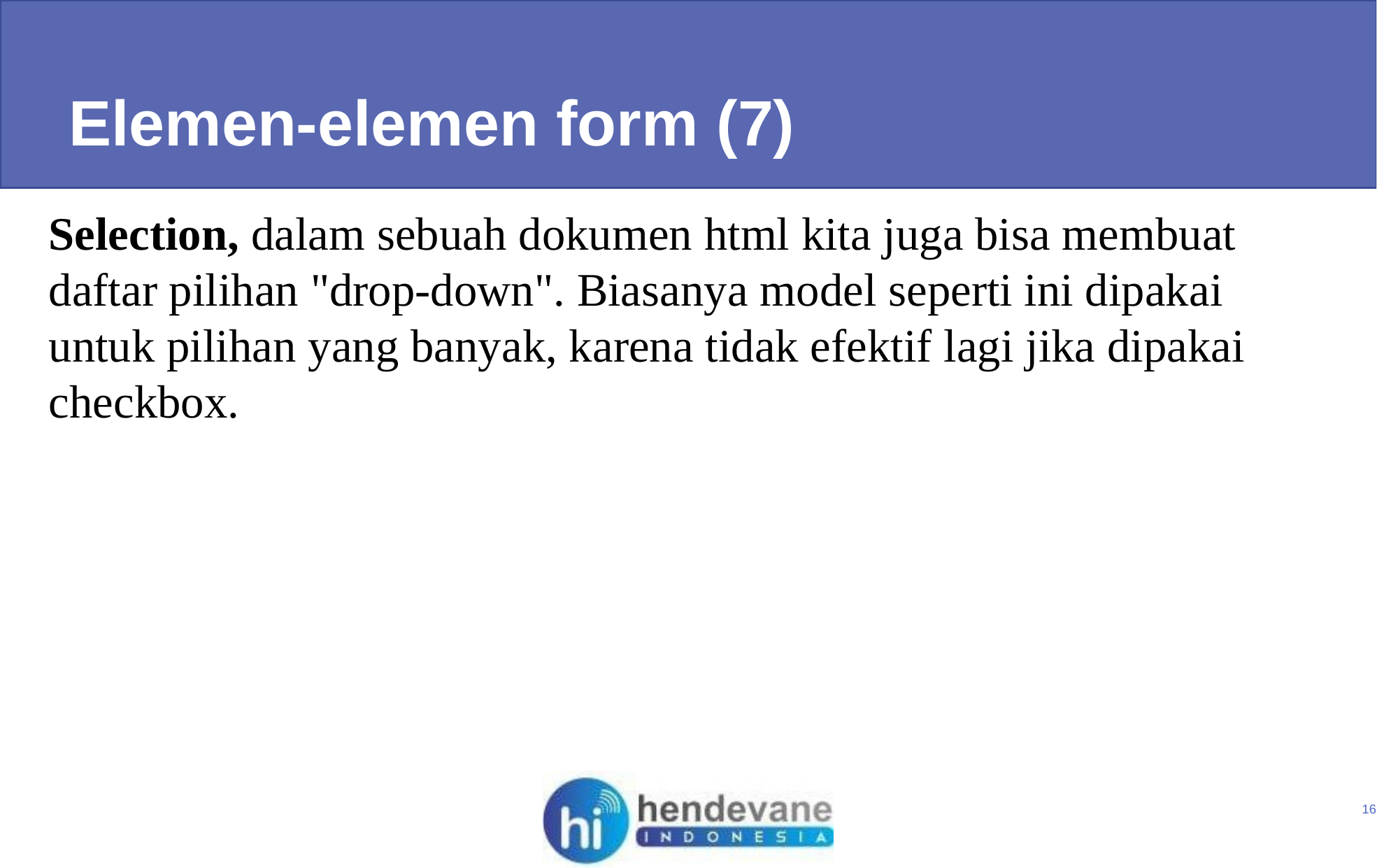

Elemen-elemen form (7)
Selection, dalam sebuah dokumen html kita juga bisa membuat daftar pilihan "drop-down". Biasanya model seperti ini dipakai untuk pilihan yang banyak, karena tidak efektif lagi jika dipakai checkbox.

16